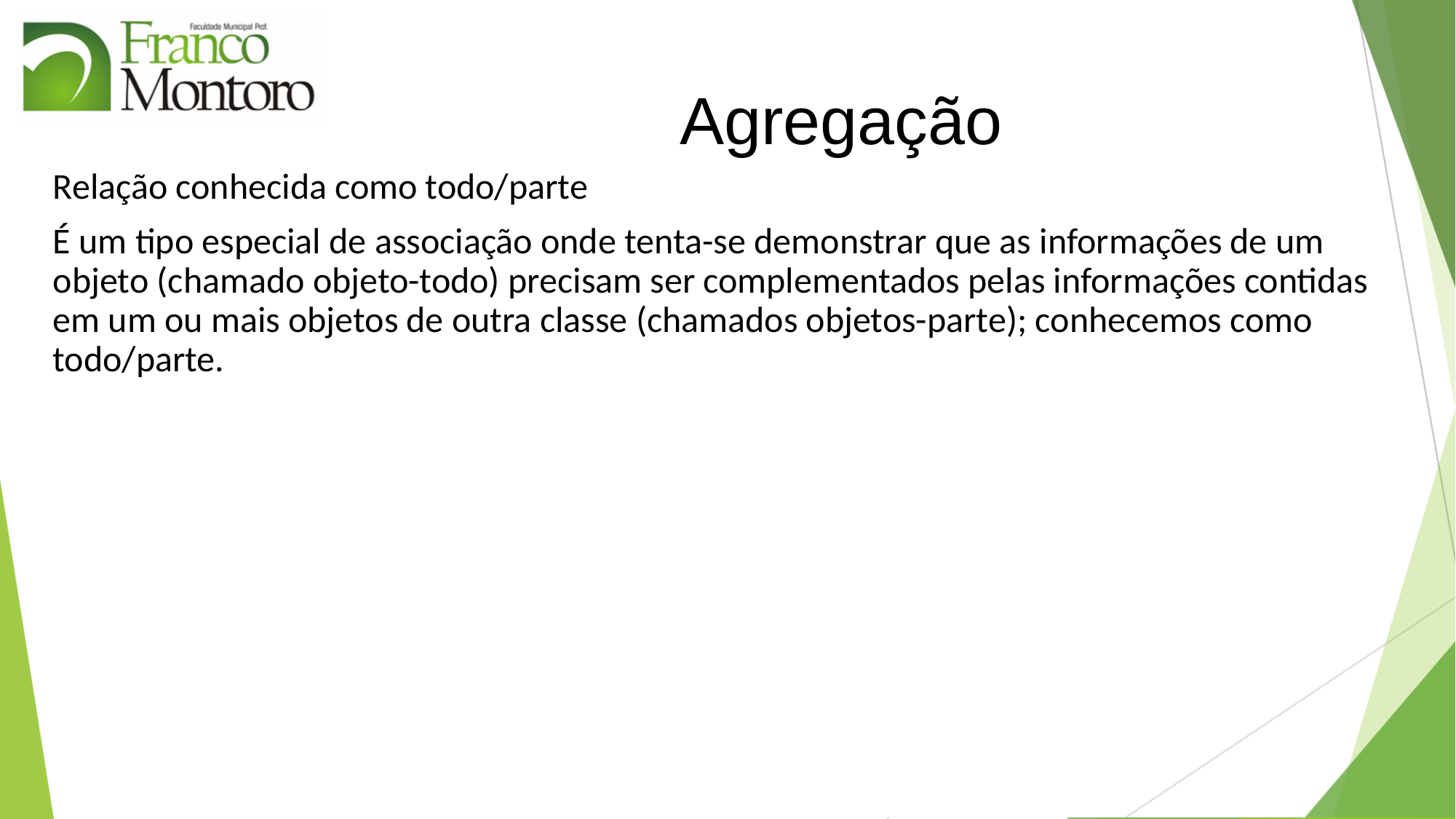

# Agregação
Relação conhecida como todo/parte
É um tipo especial de associação onde tenta-se demonstrar que as informações de um objeto (chamado objeto-todo) precisam ser complementados pelas informações contidas em um ou mais objetos de outra classe (chamados objetos-parte); conhecemos como todo/parte.